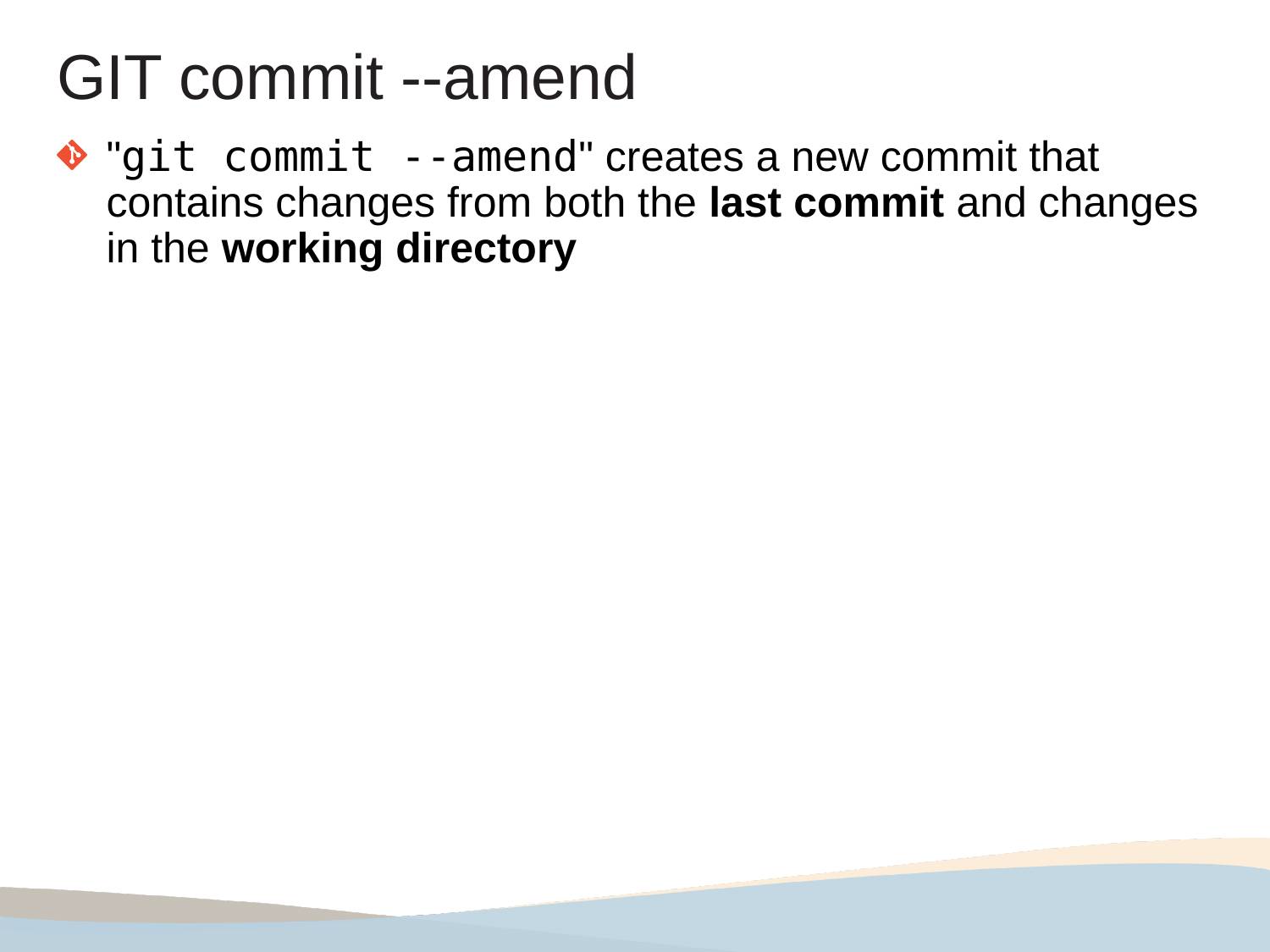

GIT commit --amend
"git commit --amend" creates a new commit that contains changes from both the last commit and changes in the working directory